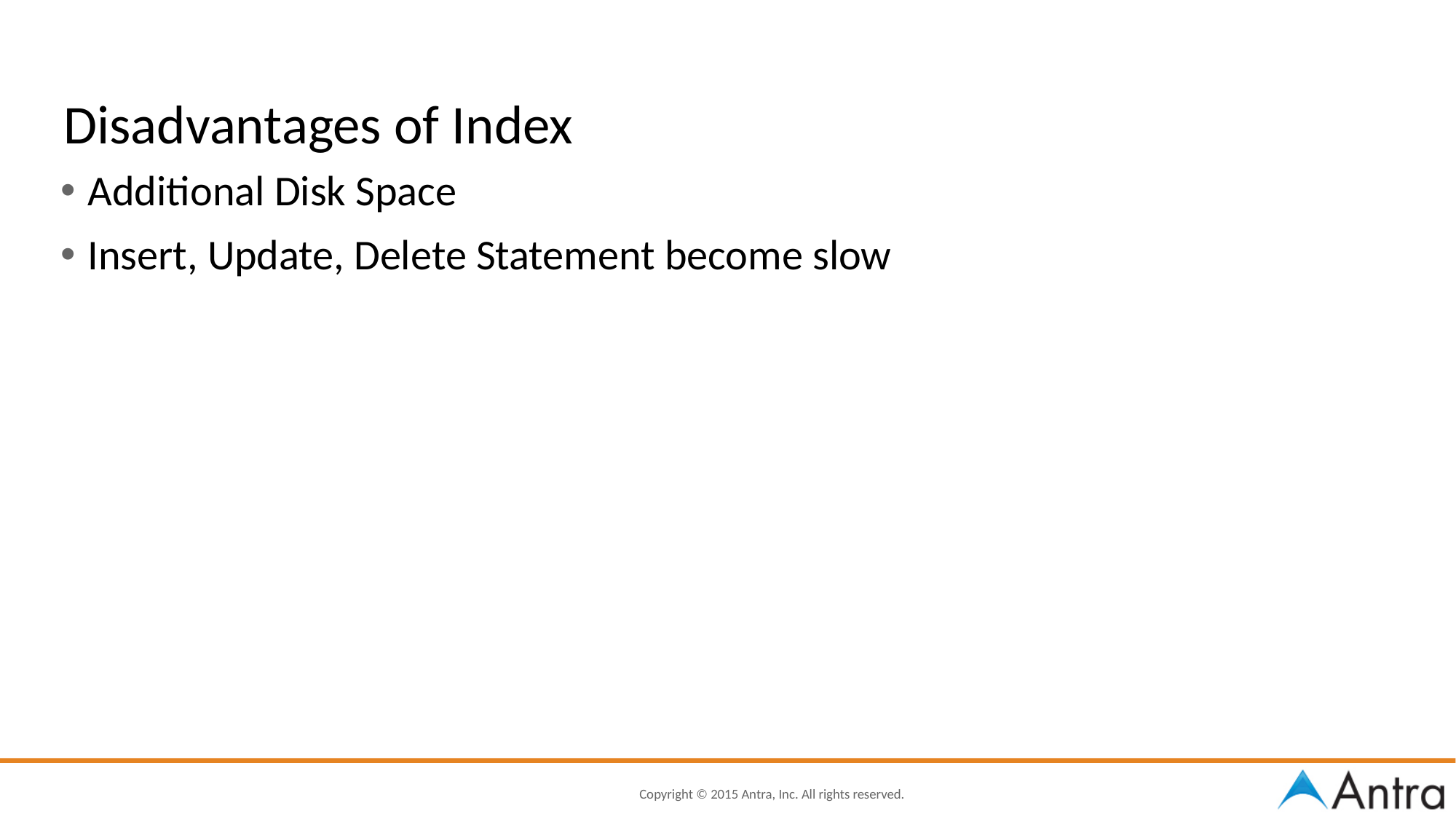

# Disadvantages of Index
Additional Disk Space
Insert, Update, Delete Statement become slow